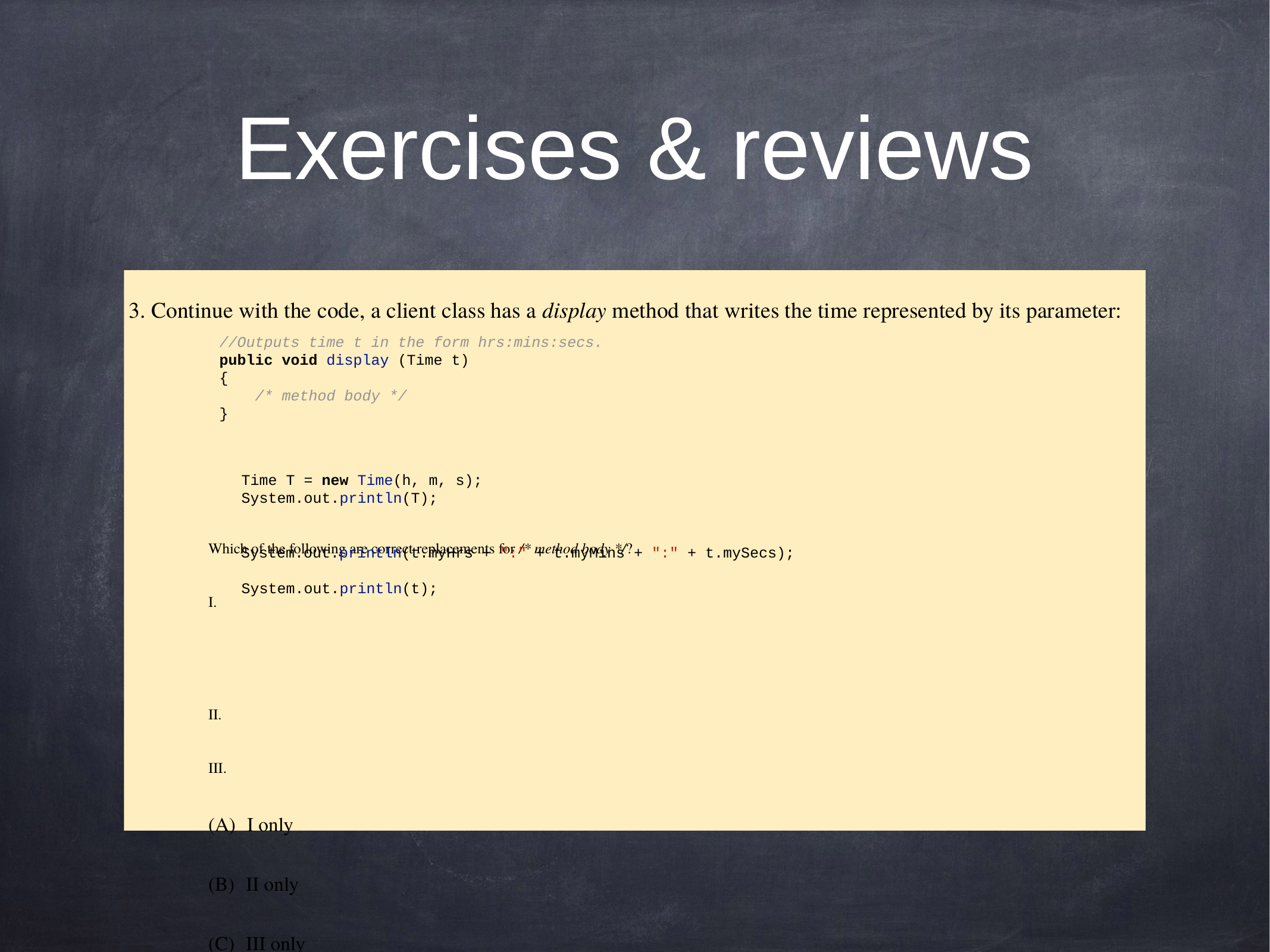

# Exercises & reviews
3. Continue with the code, a client class has a display method that writes the time represented by its parameter:

Which of the following are correct replacements for /* method body */?
I.

II.
III.
(A)  I only
(B)  II only
(C)  III only
(D)  II and III
(E)  I, II and III
//Outputs time t in the form hrs:mins:secs.
public void display (Time t)
{
    /* method body */
}

Time T = new Time(h, m, s);
System.out.println(T);
System.out.println(t.myHrs + ":" + t.myMins + ":" + t.mySecs);
System.out.println(t);